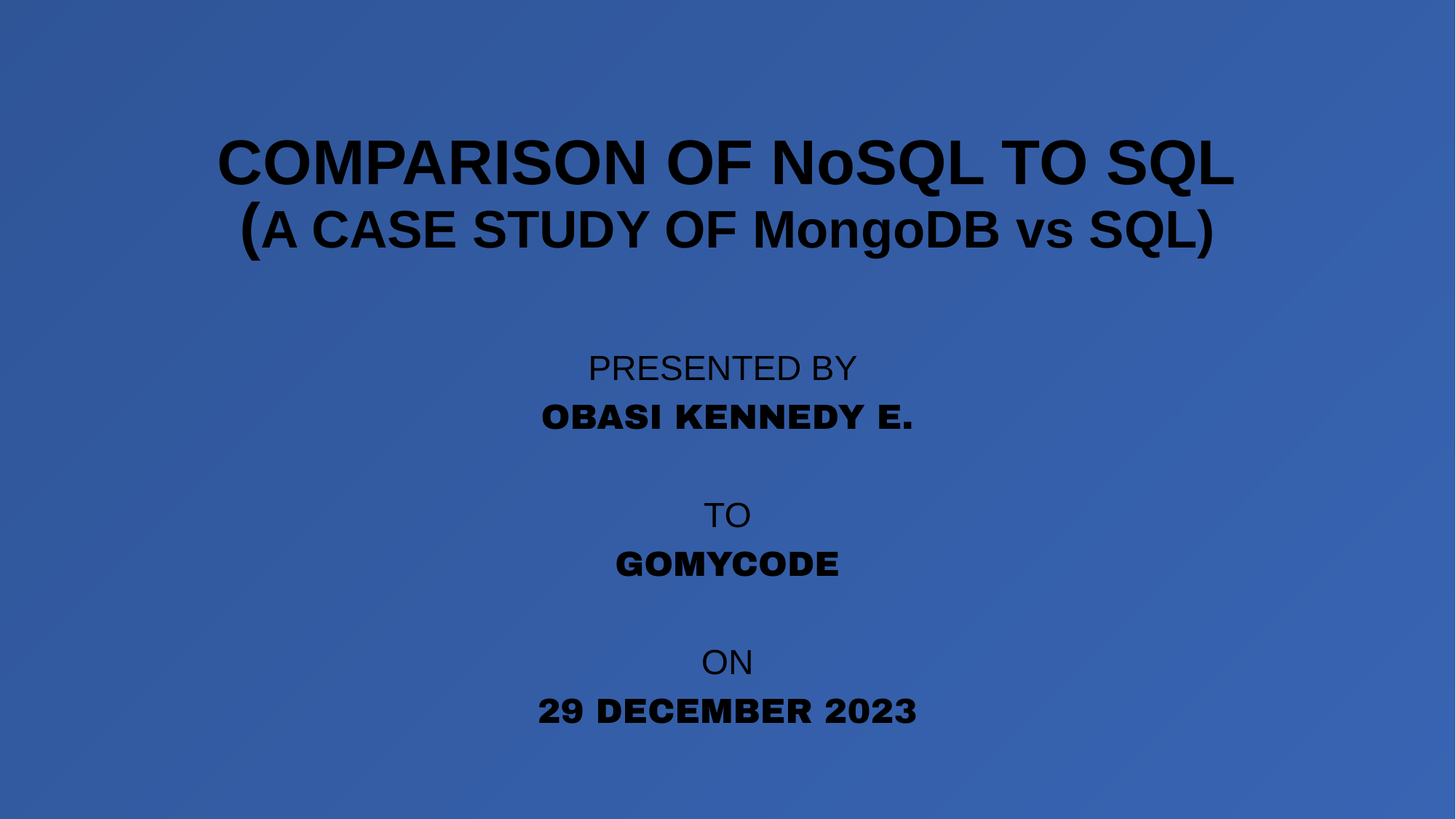

# COMPARISON OF NoSQL TO SQL (A CASE STUDY OF MongoDB vs SQL)
PRESENTED BY
OBASI KENNEDY E.

TO
GOMYCODE

ON
29 DECEMBER 2023